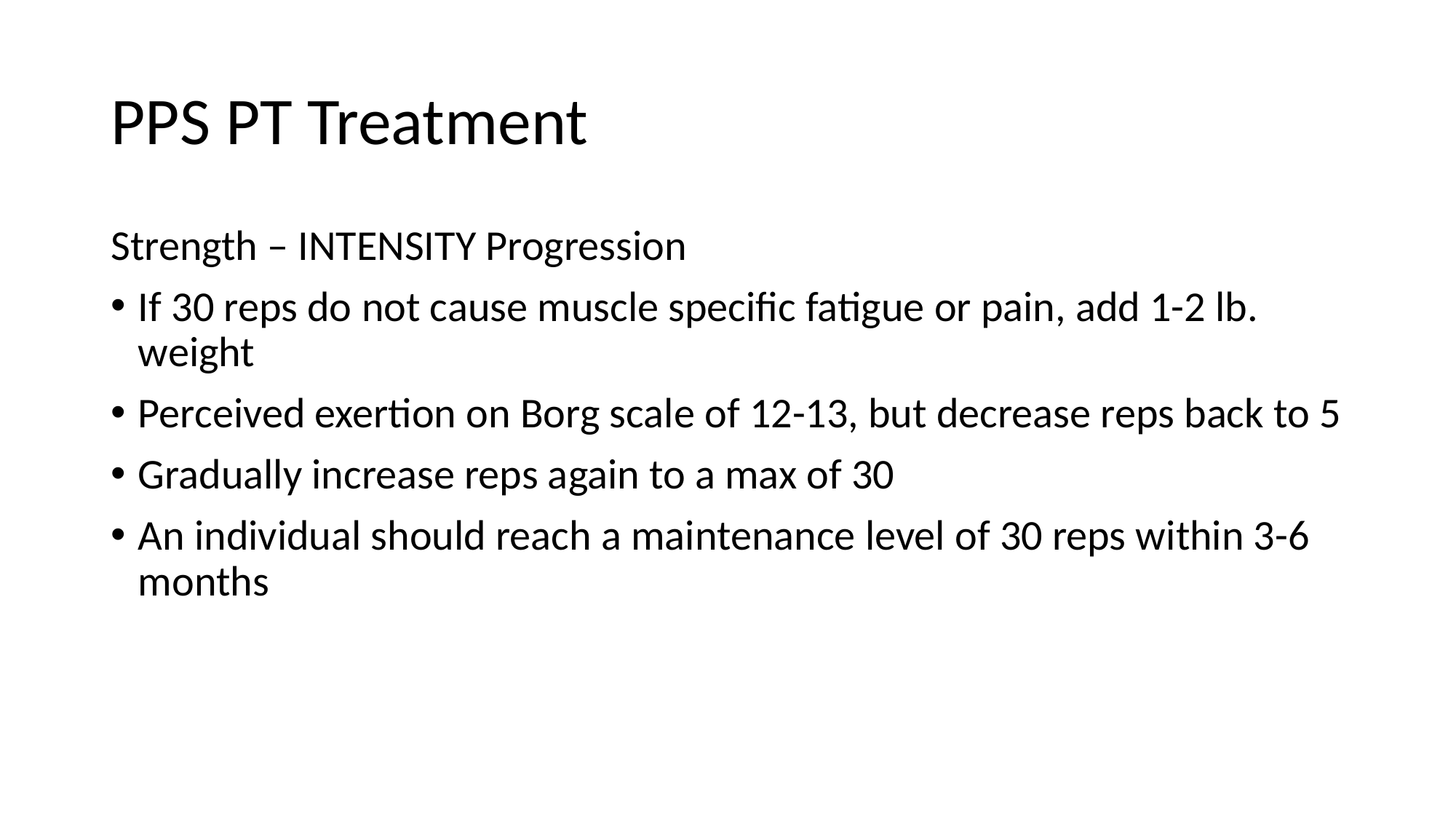

# PPS PT Treatment
Strength – INTENSITY Progression
If 30 reps do not cause muscle specific fatigue or pain, add 1-2 lb. weight
Perceived exertion on Borg scale of 12-13, but decrease reps back to 5
Gradually increase reps again to a max of 30
An individual should reach a maintenance level of 30 reps within 3-6 months